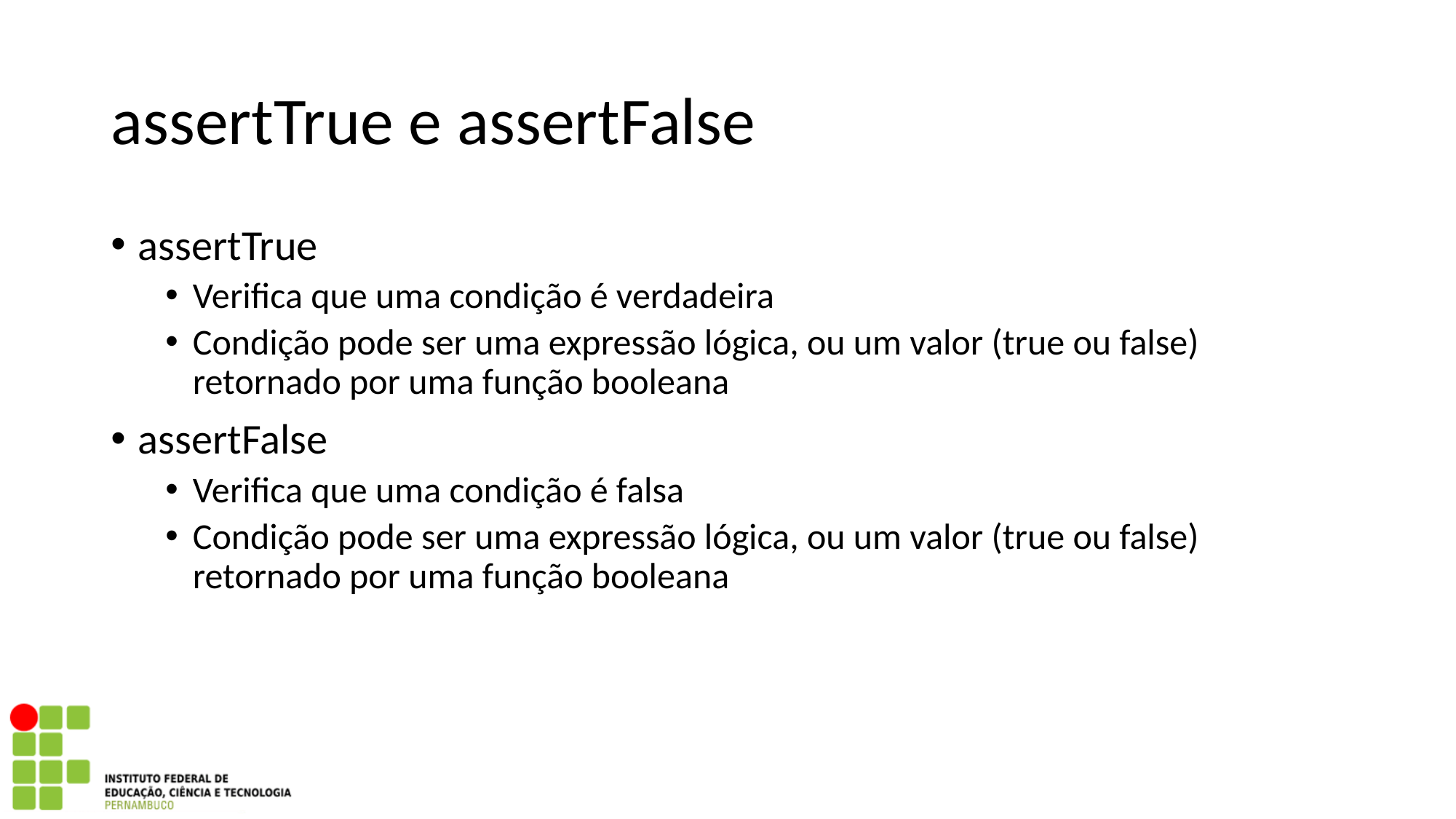

# assertTrue e assertFalse
assertTrue
Verifica que uma condição é verdadeira
Condição pode ser uma expressão lógica, ou um valor (true ou false) retornado por uma função booleana
assertFalse
Verifica que uma condição é falsa
Condição pode ser uma expressão lógica, ou um valor (true ou false) retornado por uma função booleana